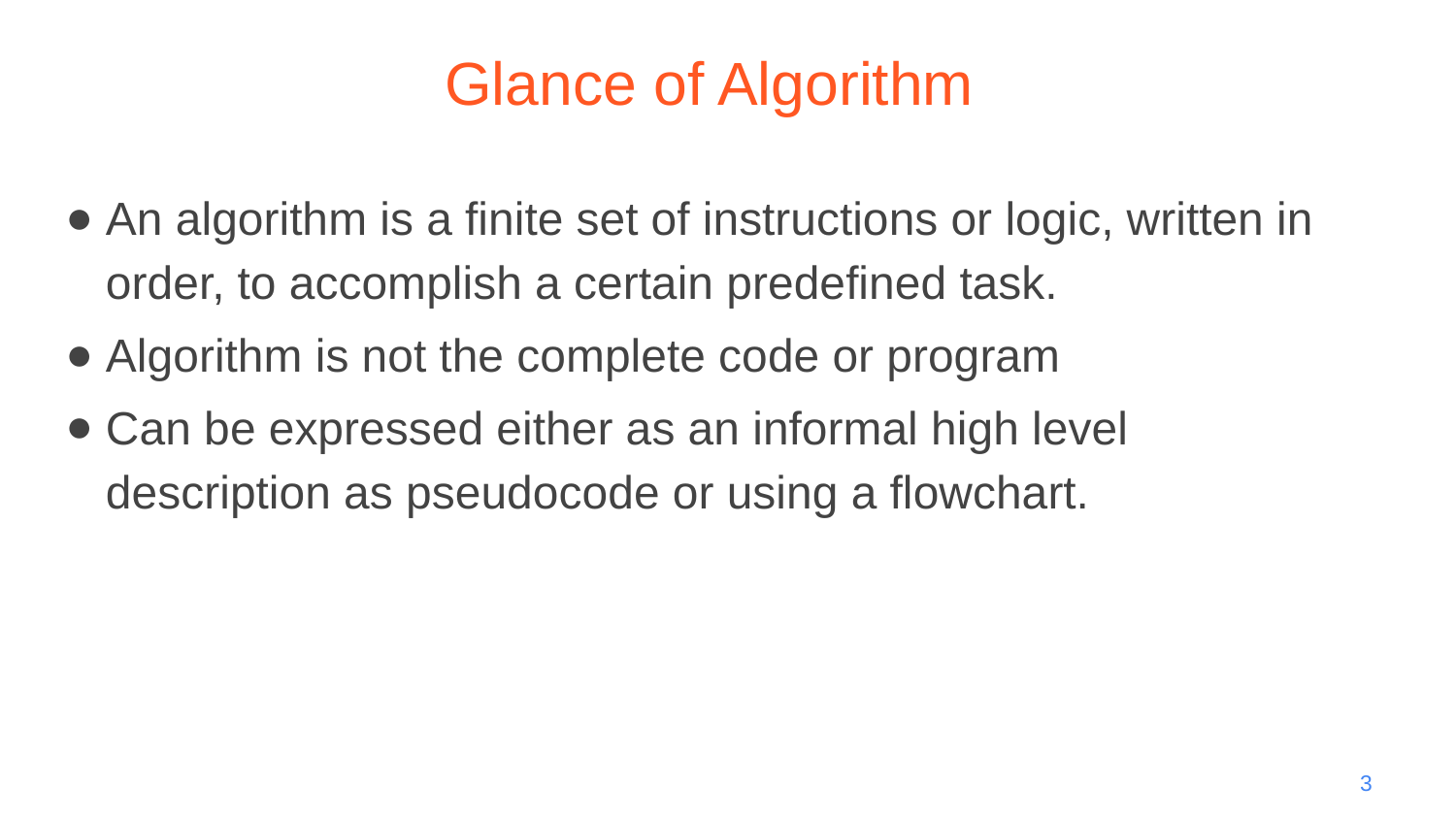

# Glance of Algorithm
An algorithm is a finite set of instructions or logic, written in order, to accomplish a certain predefined task.
Algorithm is not the complete code or program
Can be expressed either as an informal high level description as pseudocode or using a flowchart.
3